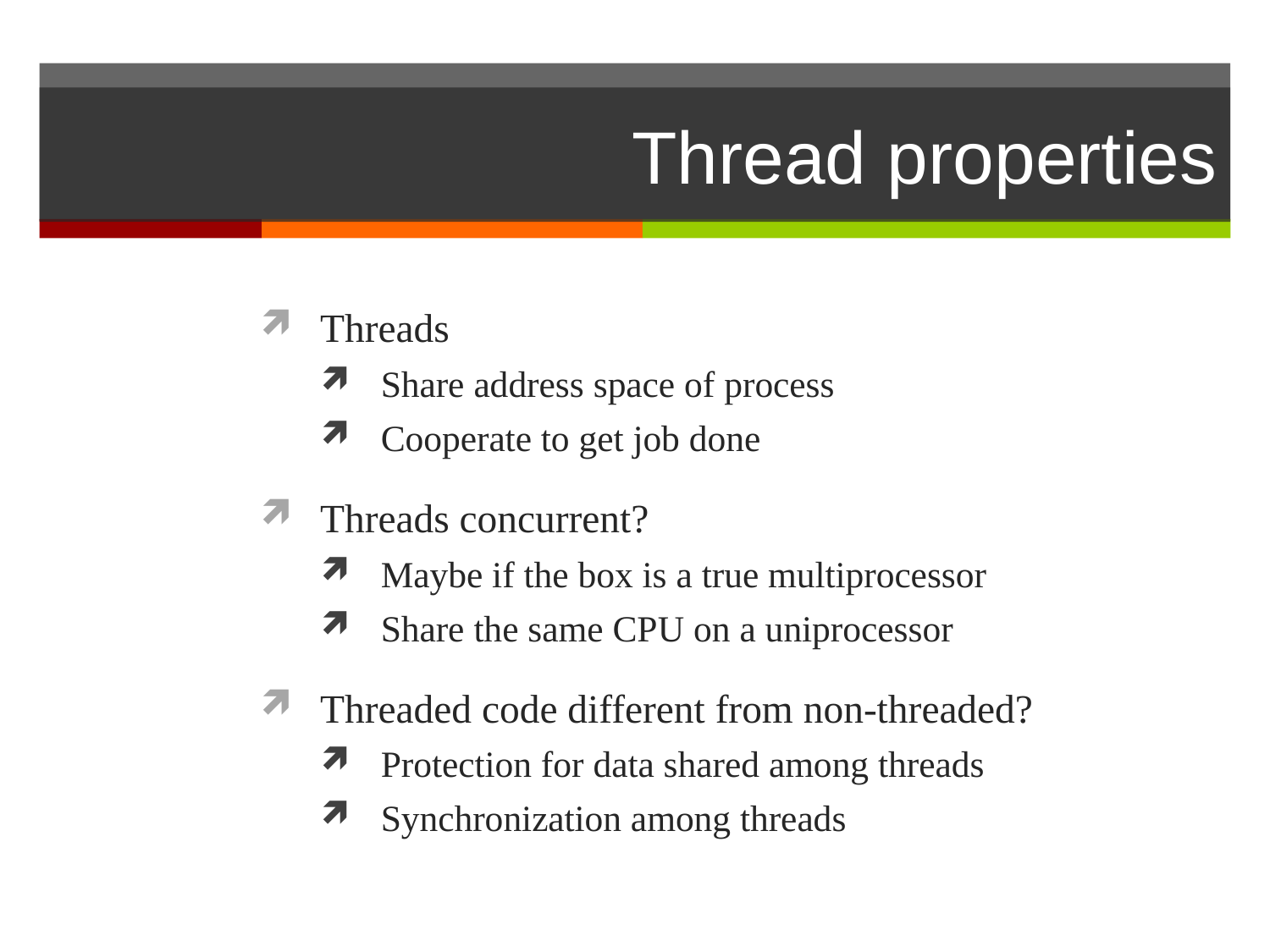

# Thread properties
Threads
Share address space of process
Cooperate to get job done
Threads concurrent?
Maybe if the box is a true multiprocessor
Share the same CPU on a uniprocessor
Threaded code different from non-threaded?
Protection for data shared among threads
Synchronization among threads